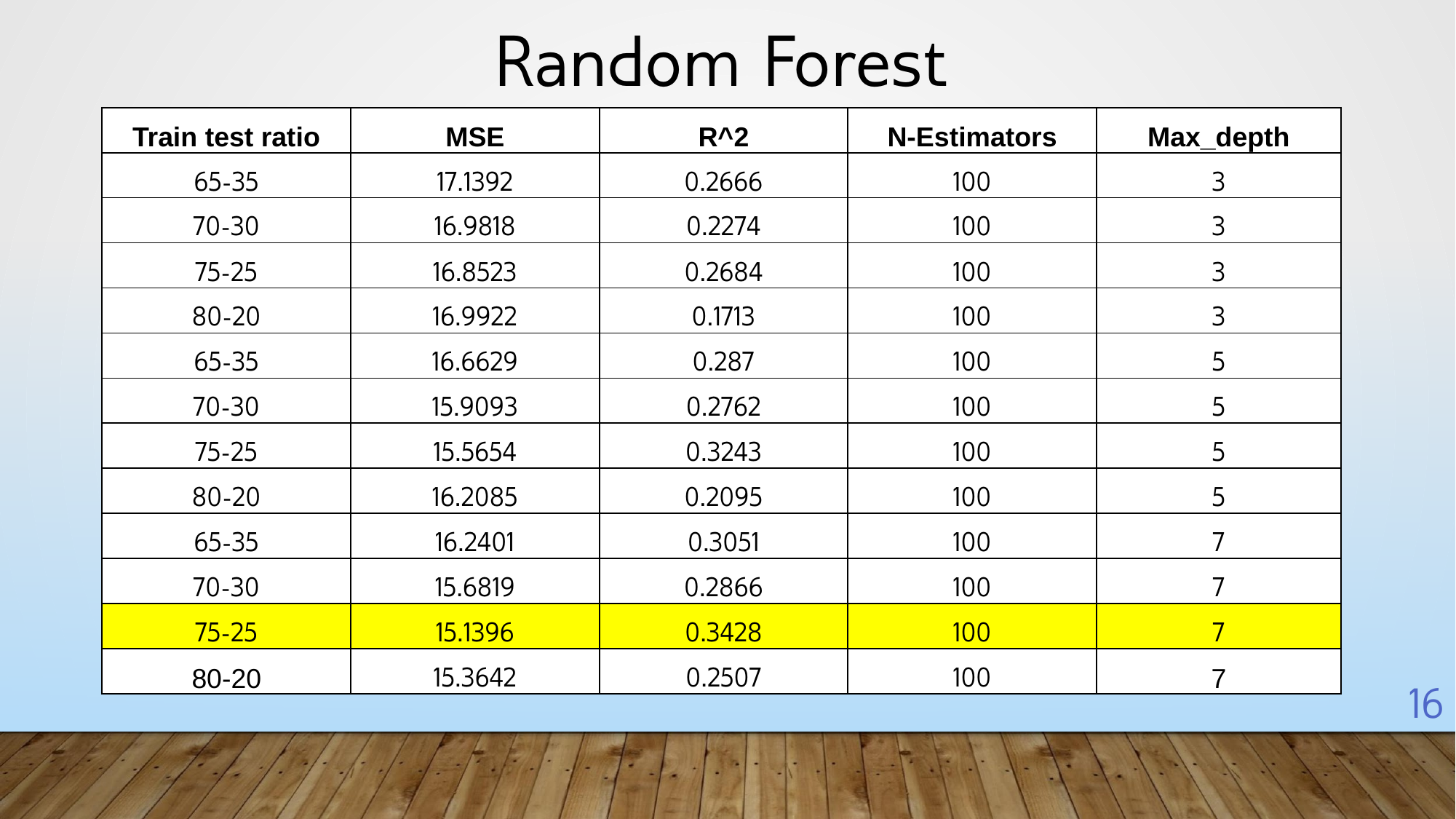

Random Forest
| Train test ratio | MSE | R^2 | N-Estimators | Max\_depth |
| --- | --- | --- | --- | --- |
| 65-35 | 17.1392 | 0.2666 | 100 | 3 |
| 70-30 | 16.9818 | 0.2274 | 100 | 3 |
| 75-25 | 16.8523 | 0.2684 | 100 | 3 |
| 80-20 | 16.9922 | 0.1713 | 100 | 3 |
| 65-35 | 16.6629 | 0.287 | 100 | 5 |
| 70-30 | 15.9093 | 0.2762 | 100 | 5 |
| 75-25 | 15.5654 | 0.3243 | 100 | 5 |
| 80-20 | 16.2085 | 0.2095 | 100 | 5 |
| 65-35 | 16.2401 | 0.3051 | 100 | 7 |
| 70-30 | 15.6819 | 0.2866 | 100 | 7 |
| 75-25 | 15.1396 | 0.3428 | 100 | 7 |
| 80-20 | 15.3642 | 0.2507 | 100 | 7 |
16